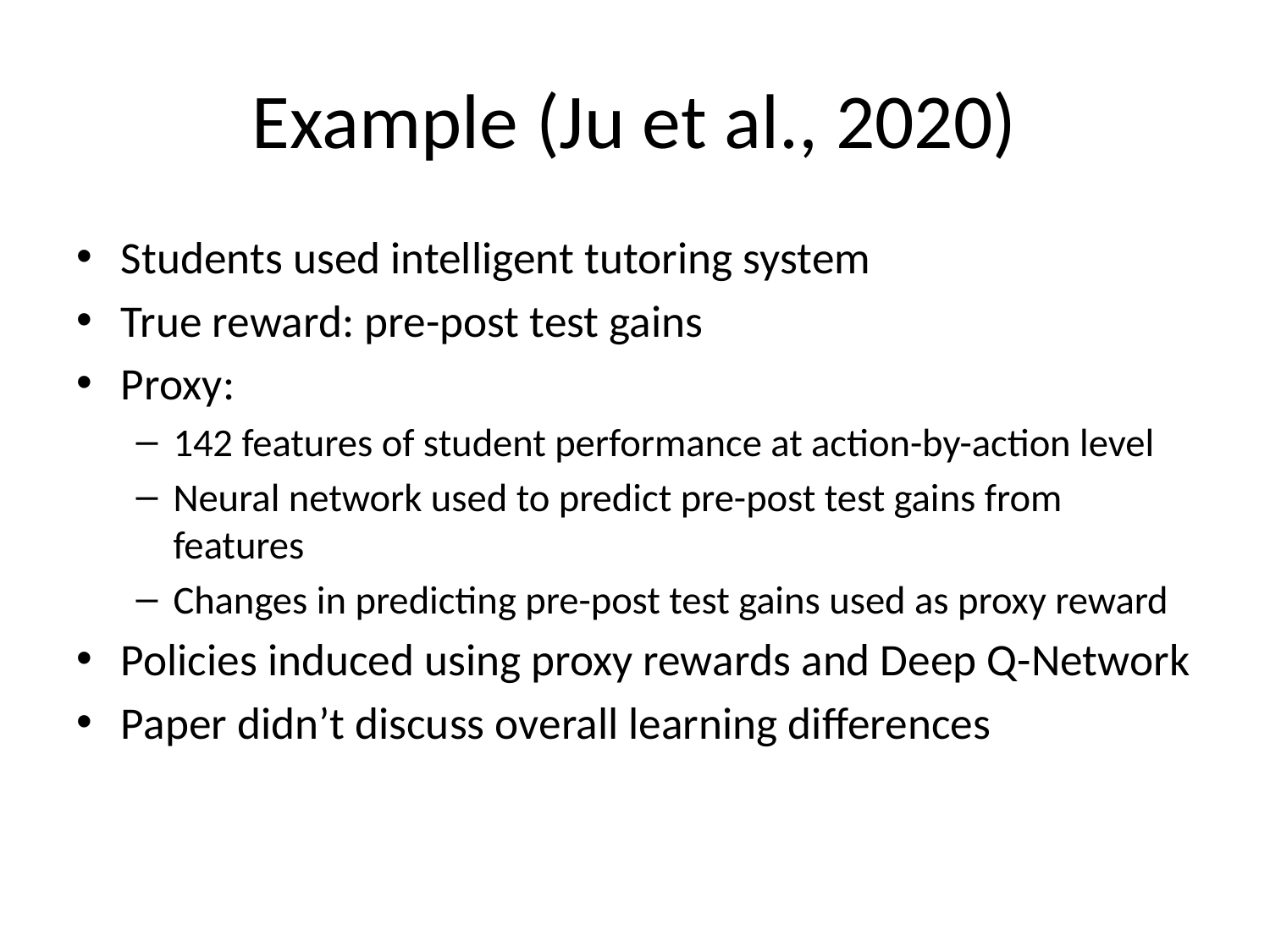

# Example (Ju et al., 2020)
Students used intelligent tutoring system
True reward: pre-post test gains
Proxy:
142 features of student performance at action-by-action level
Neural network used to predict pre-post test gains from features
Changes in predicting pre-post test gains used as proxy reward
Policies induced using proxy rewards and Deep Q-Network
Paper didn’t discuss overall learning differences